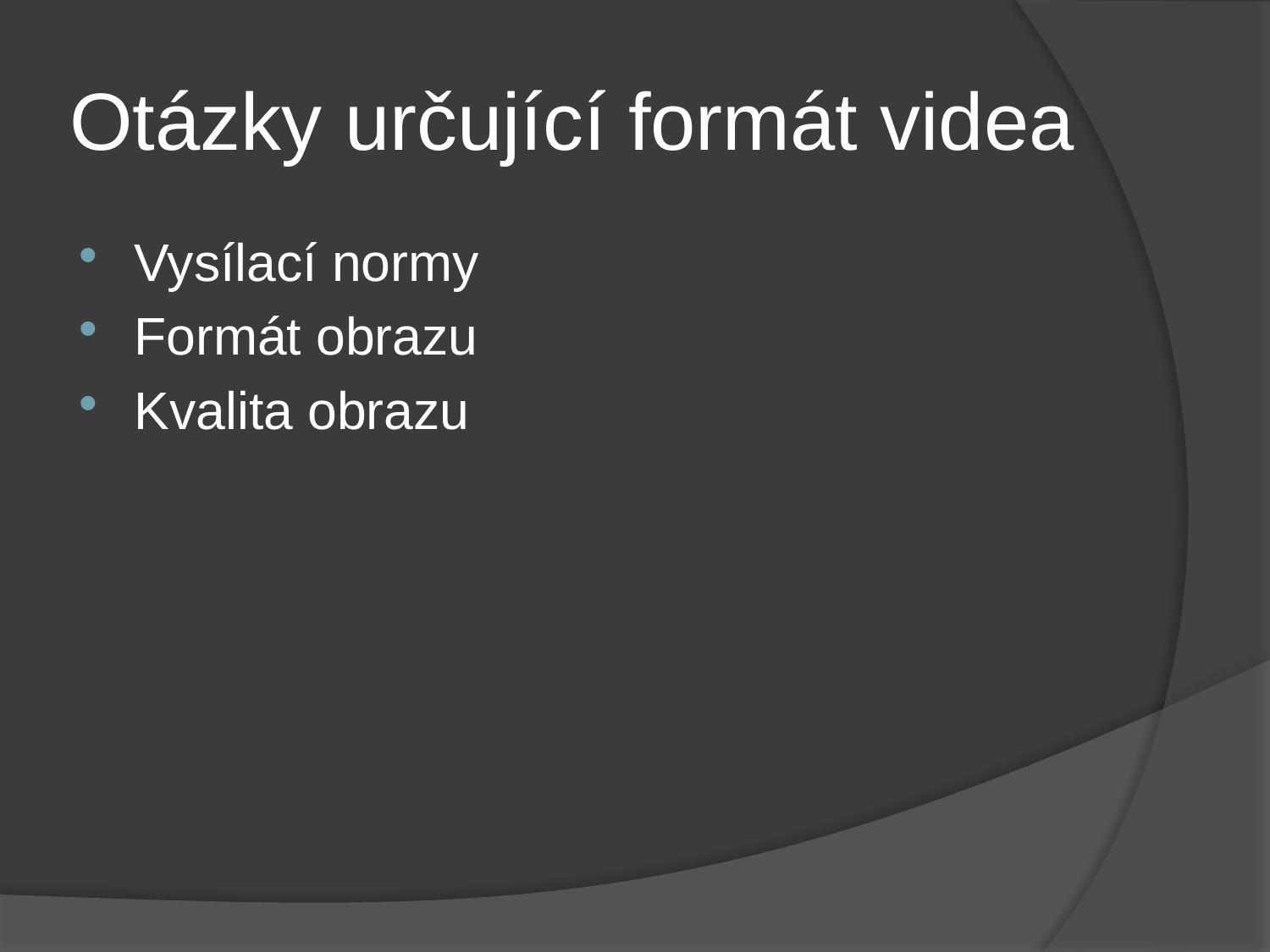

# Otázky určující formát videa
Vysílací normy
Formát obrazu
Kvalita obrazu